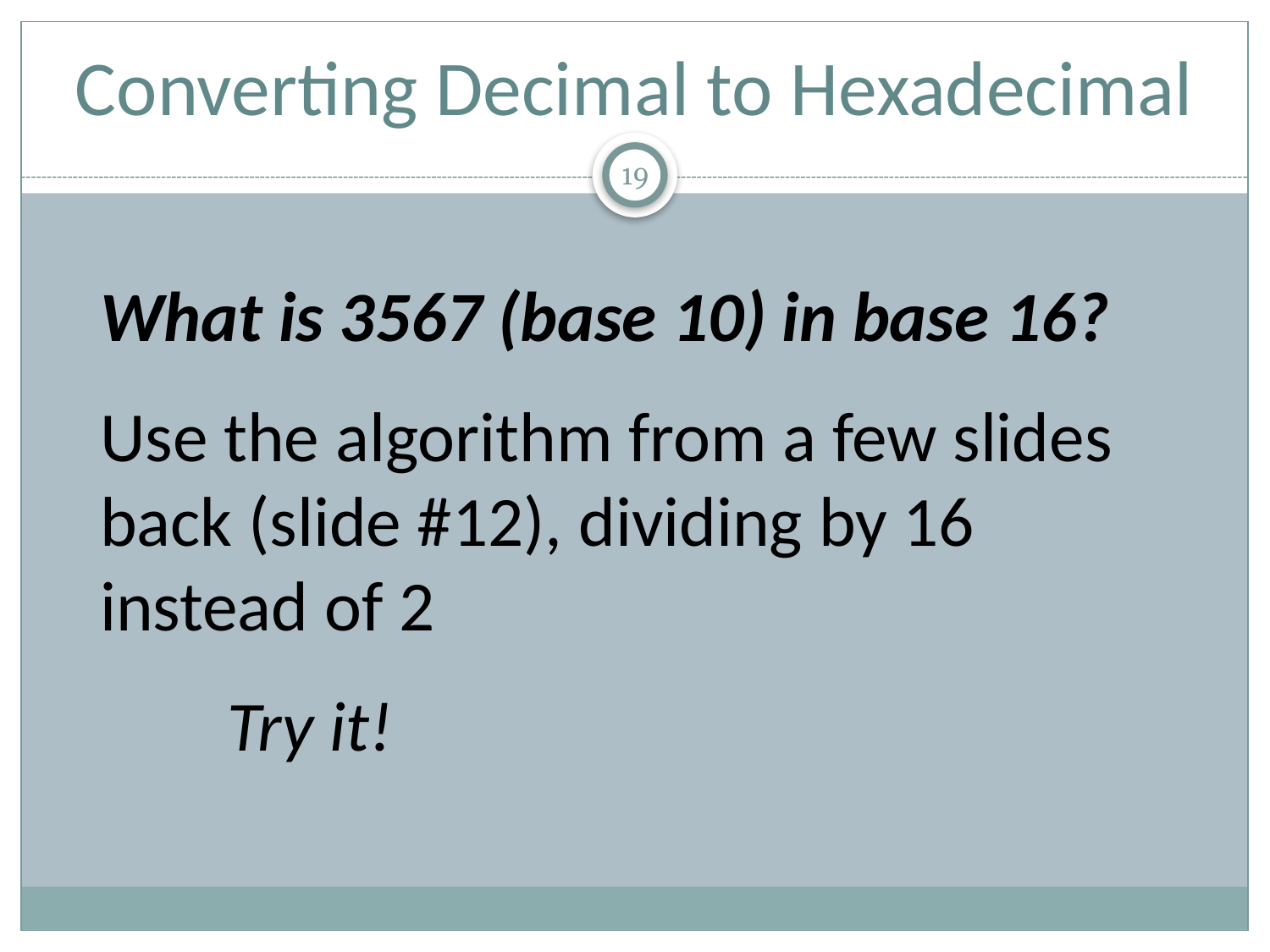

# Converting Decimal to Hexadecimal
19
What is 3567 (base 10) in base 16?
Use the algorithm from a few slides back (slide #12), dividing by 16 instead of 2
	Try it!